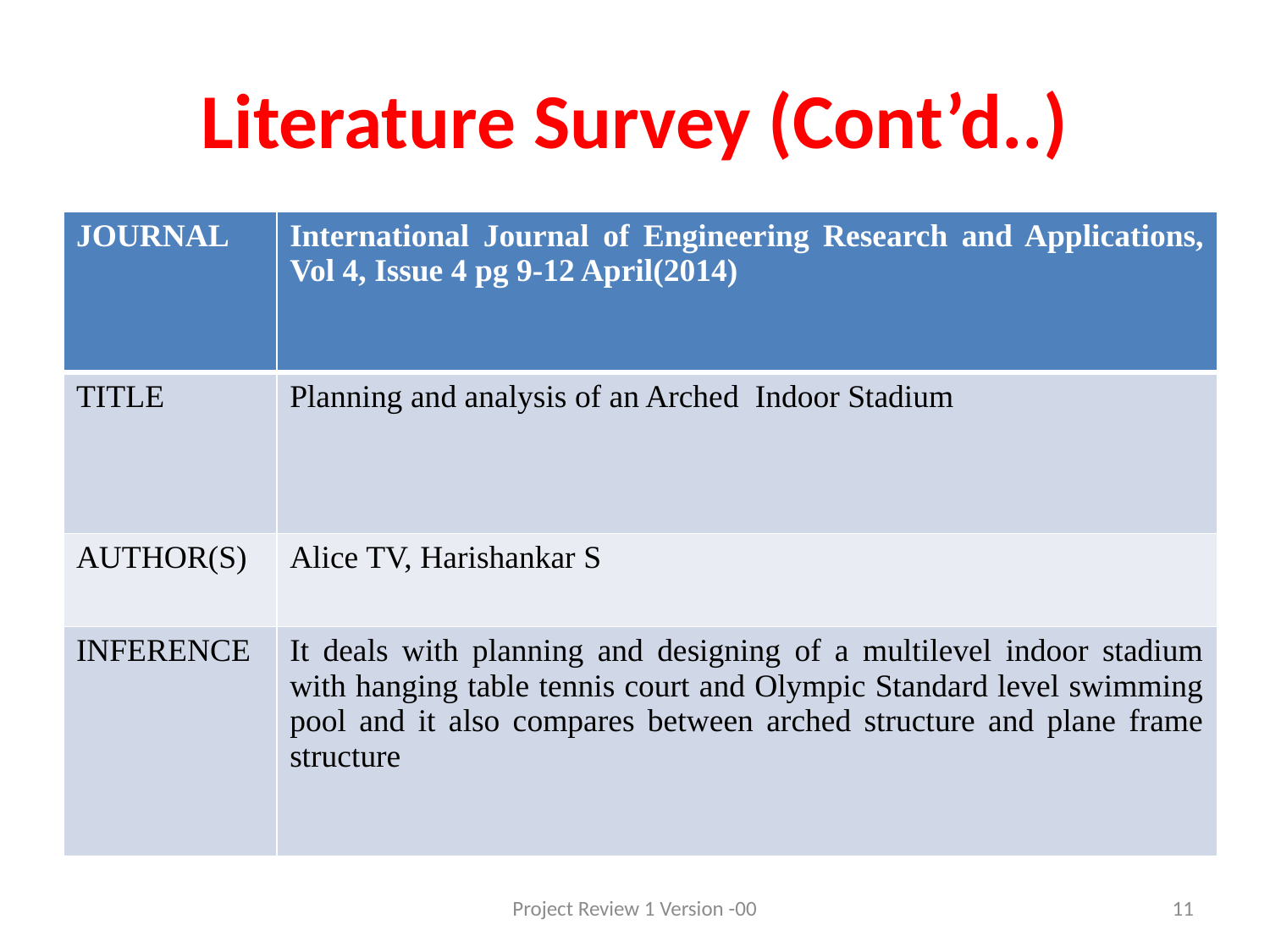

# Literature Survey (Cont’d..)
| JOURNAL | International Journal of Engineering Research and Applications, Vol 4, Issue 4 pg 9-12 April(2014) |
| --- | --- |
| TITLE | Planning and analysis of an Arched Indoor Stadium |
| AUTHOR(S) | Alice TV, Harishankar S |
| INFERENCE | It deals with planning and designing of a multilevel indoor stadium with hanging table tennis court and Olympic Standard level swimming pool and it also compares between arched structure and plane frame structure |
Project Review 1 Version -00
11